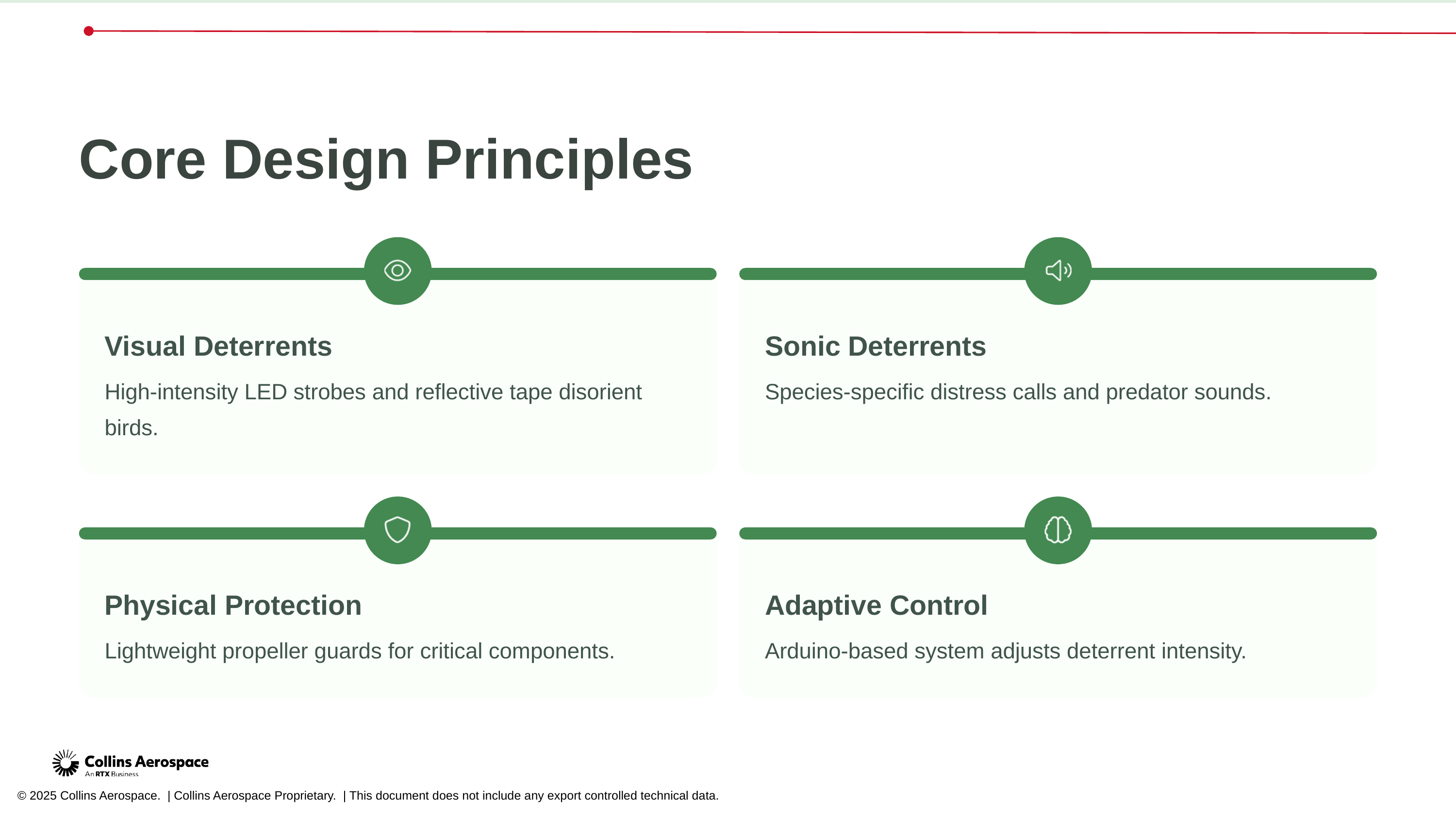

Core Design Principles

Visual Deterrents
Sonic Deterrents
High-intensity LED strobes and reflective tape disorient birds.
Species-specific distress calls and predator sounds.

Physical Protection
Adaptive Control
Lightweight propeller guards for critical components.
Arduino-based system adjusts deterrent intensity.

© 2025 Collins Aerospace.  | Collins Aerospace Proprietary.  | This document does not include any export controlled technical data.